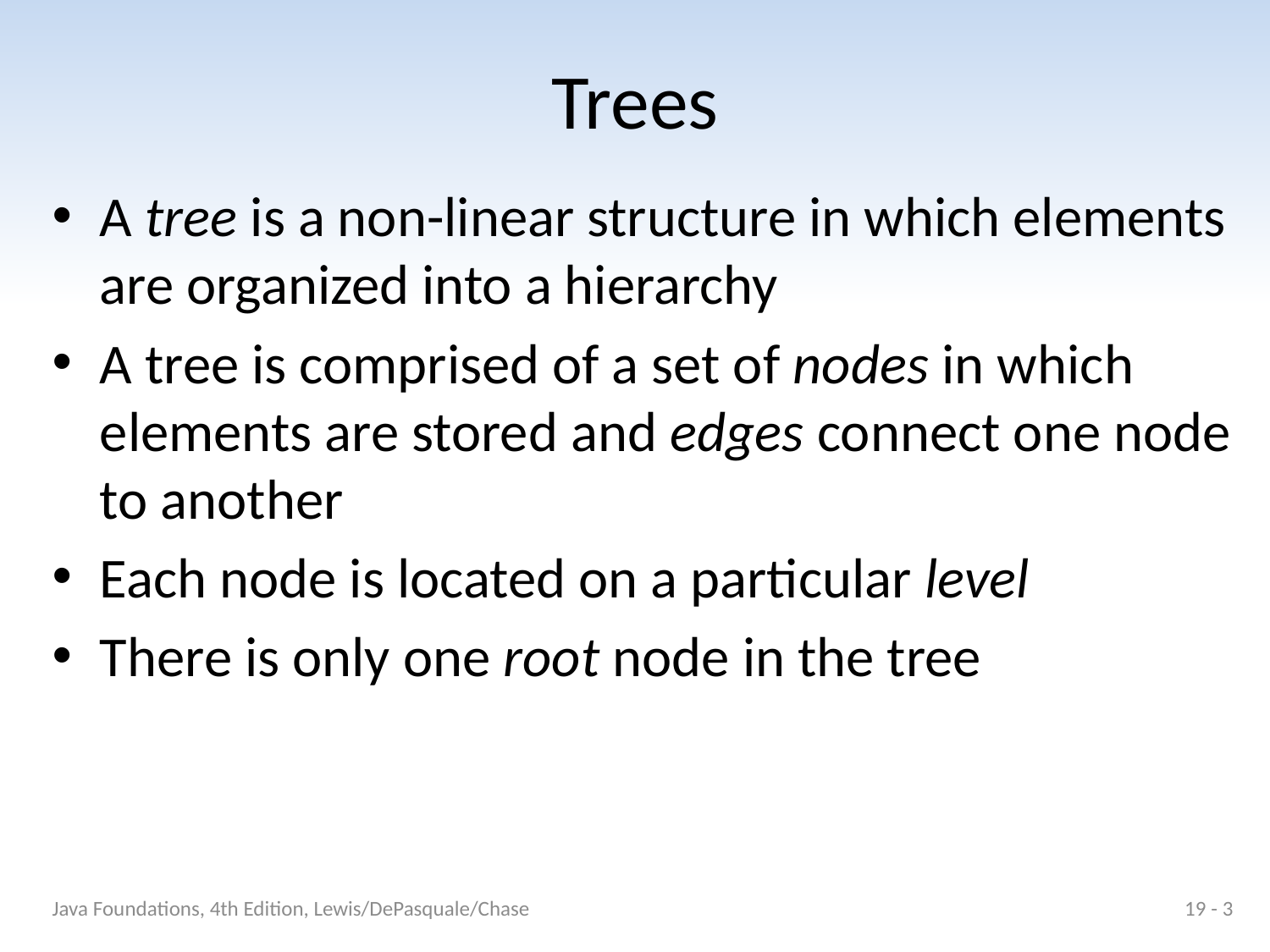

# Trees
A tree is a non-linear structure in which elements are organized into a hierarchy
A tree is comprised of a set of nodes in which elements are stored and edges connect one node to another
Each node is located on a particular level
There is only one root node in the tree
Java Foundations, 4th Edition, Lewis/DePasquale/Chase
19 - 3